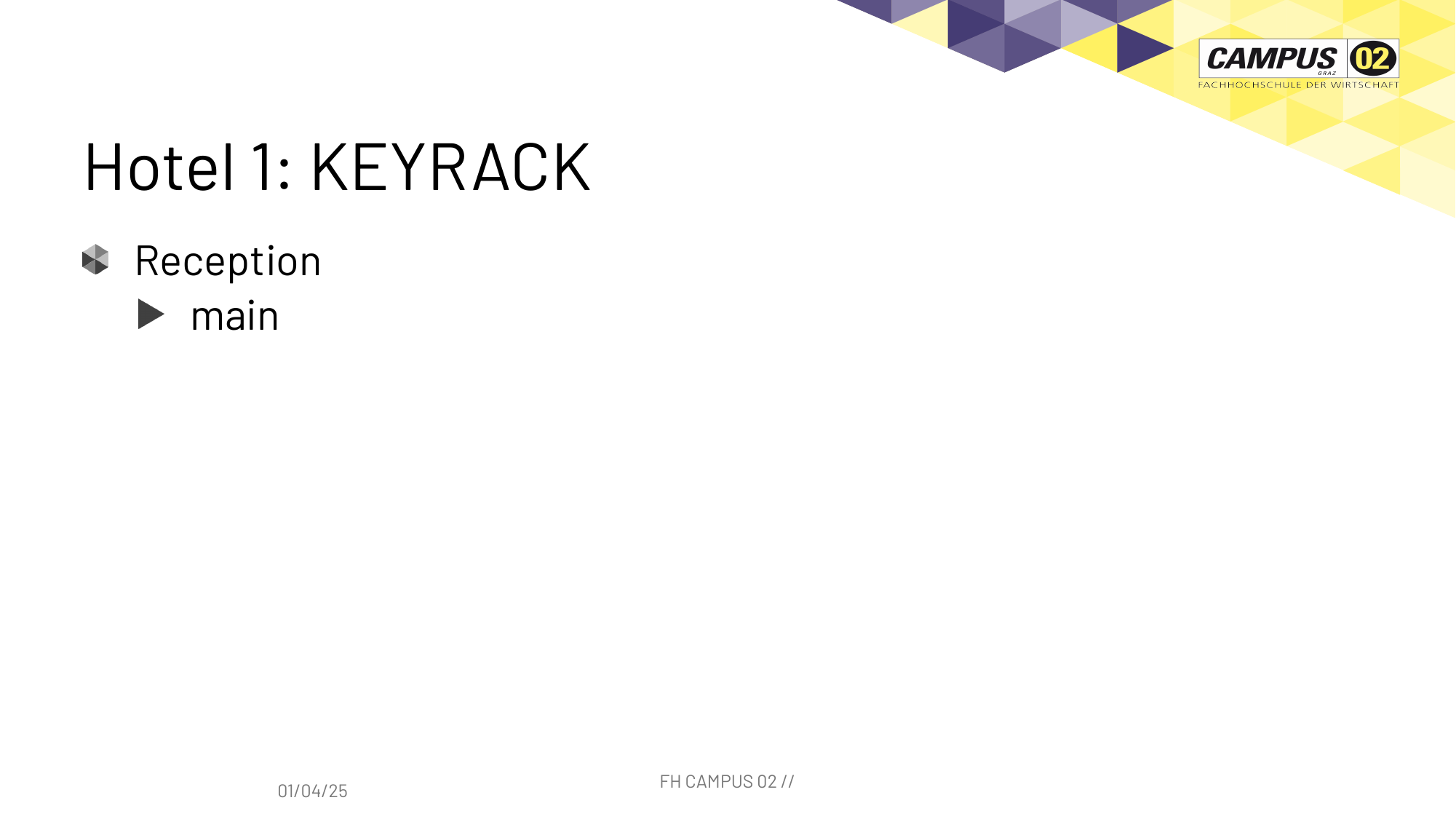

# Hotel 1: KEYRACK
Reception
main

FH CAMPUS 02 //
01/04/25